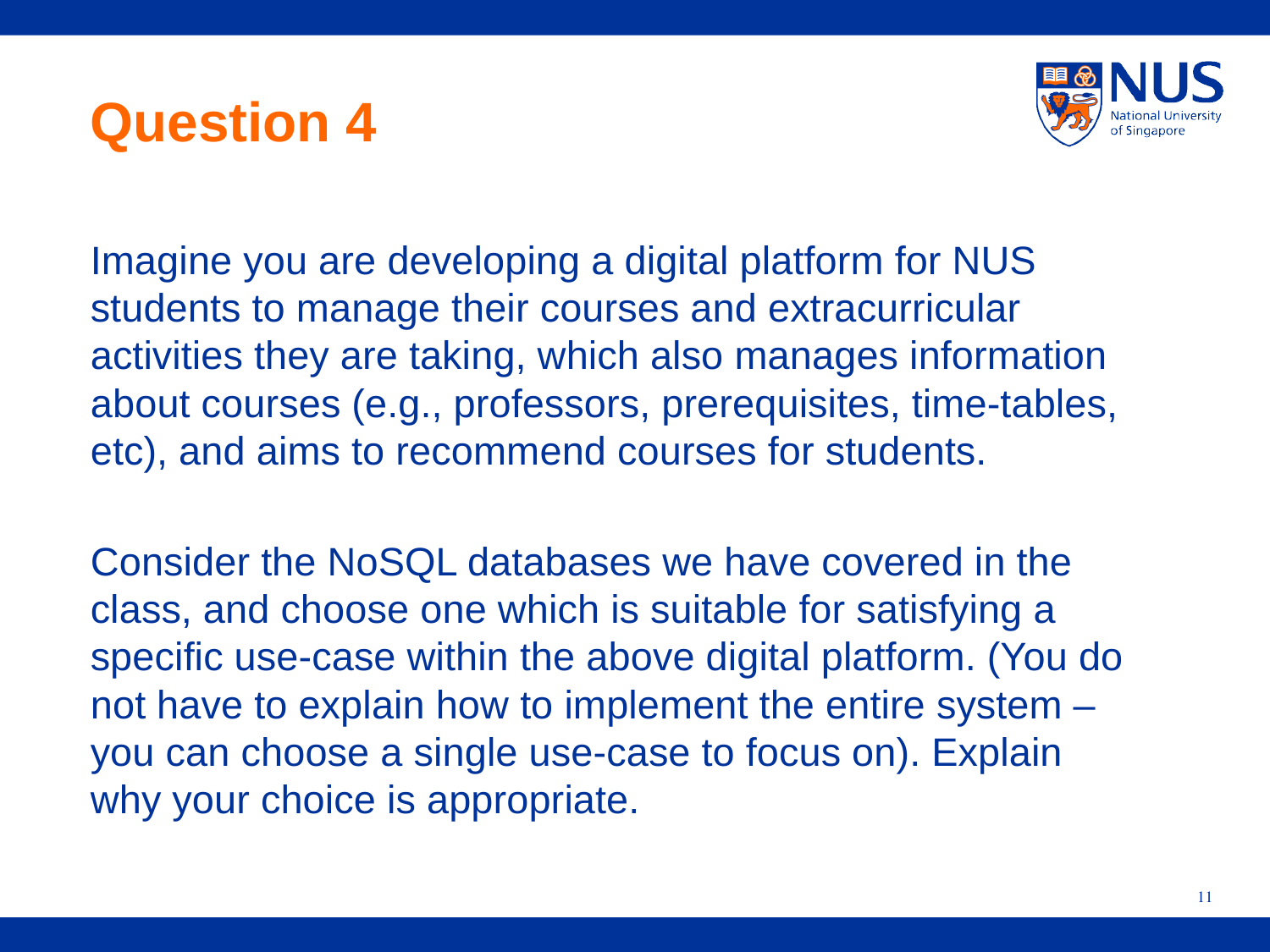

# Question 4
Imagine you are developing a digital platform for NUS students to manage their courses and extracurricular activities they are taking, which also manages information about courses (e.g., professors, prerequisites, time-tables, etc), and aims to recommend courses for students.

Consider the NoSQL databases we have covered in the class, and choose one which is suitable for satisfying a specific use-case within the above digital platform. (You do not have to explain how to implement the entire system – you can choose a single use-case to focus on). Explain why your choice is appropriate.
11